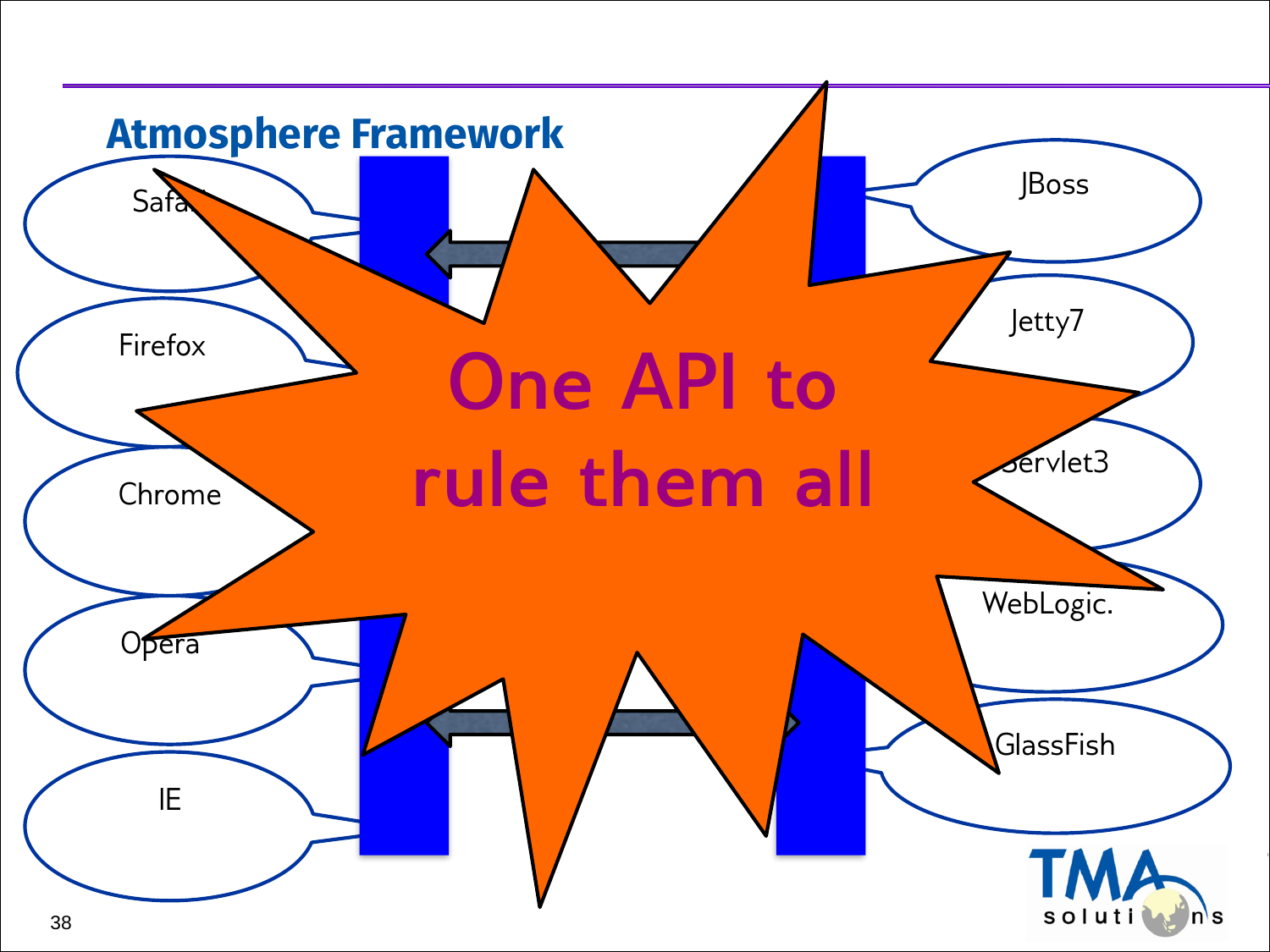

# Atmosphere Framework
One API to rule them all
JBoss
Safari

Jetty7
Firefox

Servlet3
Chrome
atmosphere.js
Atmosphere API

WebLogic.
Opera

GlassFish
IE